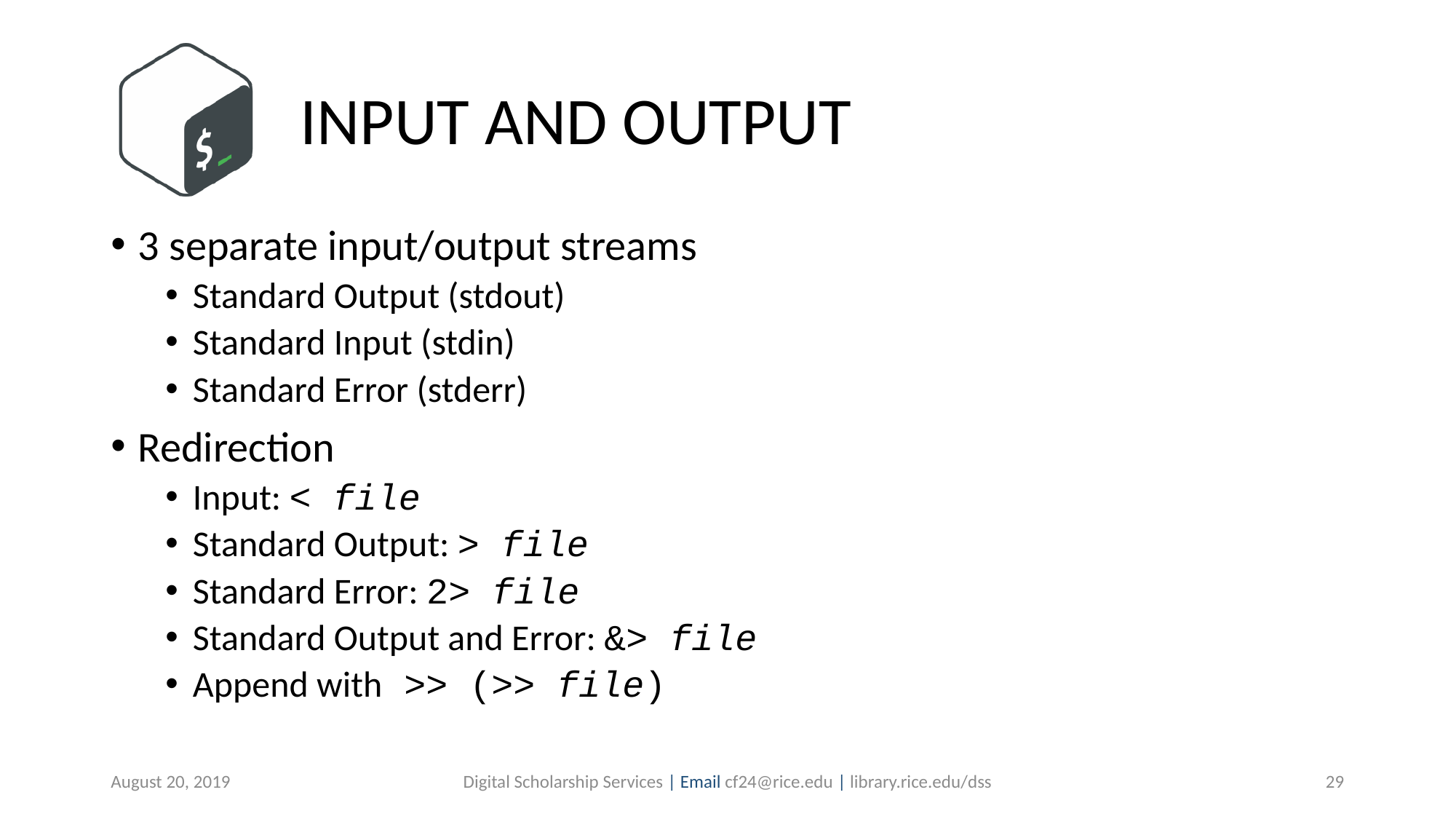

# INPUT AND OUTPUT
3 separate input/output streams
Standard Output (stdout)
Standard Input (stdin)
Standard Error (stderr)
Redirection
Input: < file
Standard Output: > file
Standard Error: 2> file
Standard Output and Error: &> file
Append with >> (>> file)

August 20, 2019
Digital Scholarship Services | Email cf24@rice.edu | library.rice.edu/dss
29